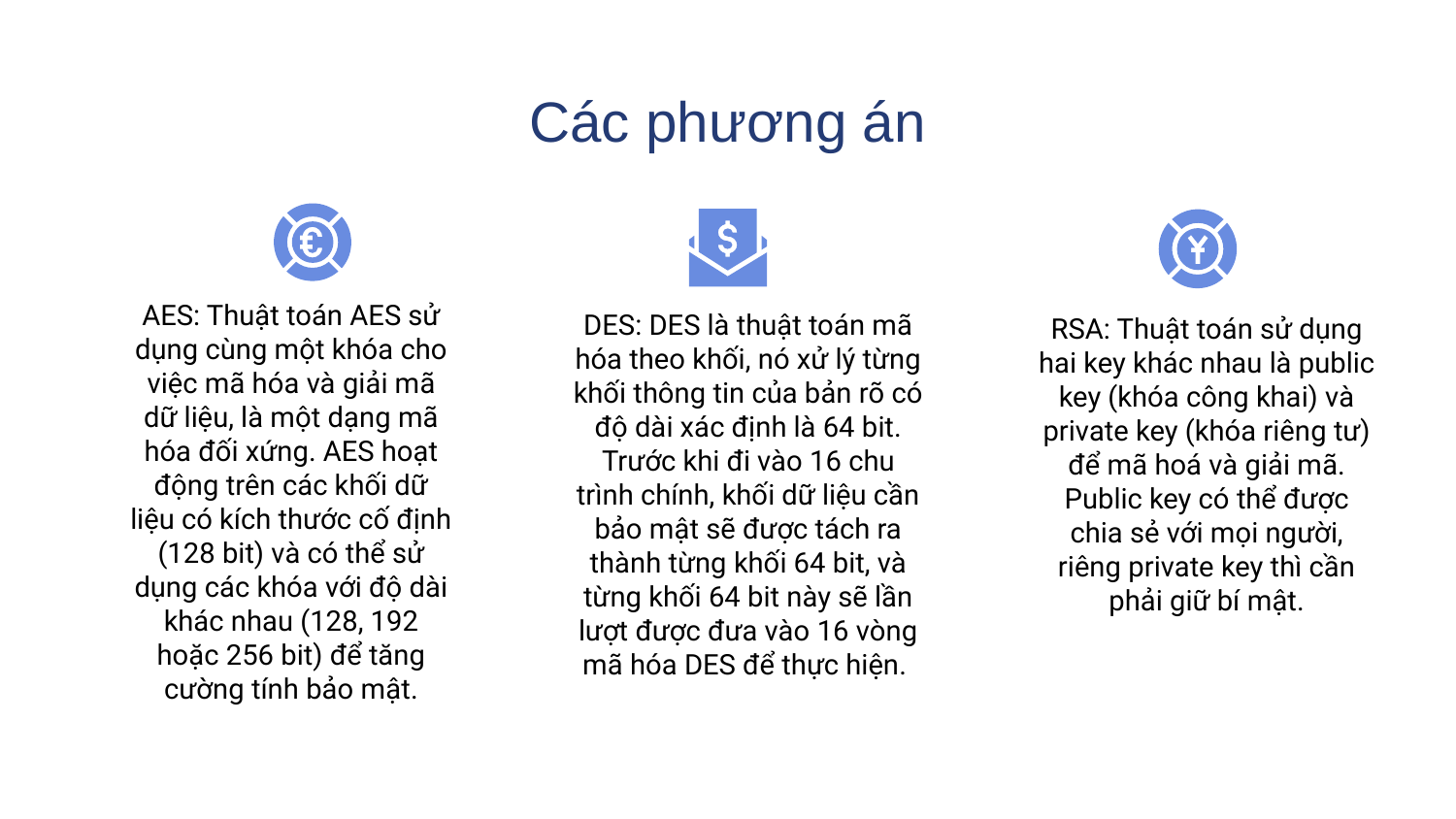

# Các phương án

DES: DES là thuật toán mã hóa theo khối, nó xử lý từng khối thông tin của bản rõ có độ dài xác định là 64 bit. Trước khi đi vào 16 chu trình chính, khối dữ liệu cần bảo mật sẽ được tách ra thành từng khối 64 bit, và từng khối 64 bit này sẽ lần lượt được đưa vào 16 vòng mã hóa DES để thực hiện.
Mercury is the closest planet to
the Sun and it’s very small
RSA: Thuật toán sử dụng hai key khác nhau là public key (khóa công khai) và private key (khóa riêng tư) để mã hoá và giải mã. Public key có thể được chia sẻ với mọi người, riêng private key thì cần phải giữ bí mật.
AES: Thuật toán AES sử dụng cùng một khóa cho việc mã hóa và giải mã dữ liệu, là một dạng mã hóa đối xứng. AES hoạt động trên các khối dữ liệu có kích thước cố định (128 bit) và có thể sử dụng các khóa với độ dài khác nhau (128, 192 hoặc 256 bit) để tăng cường tính bảo mật.